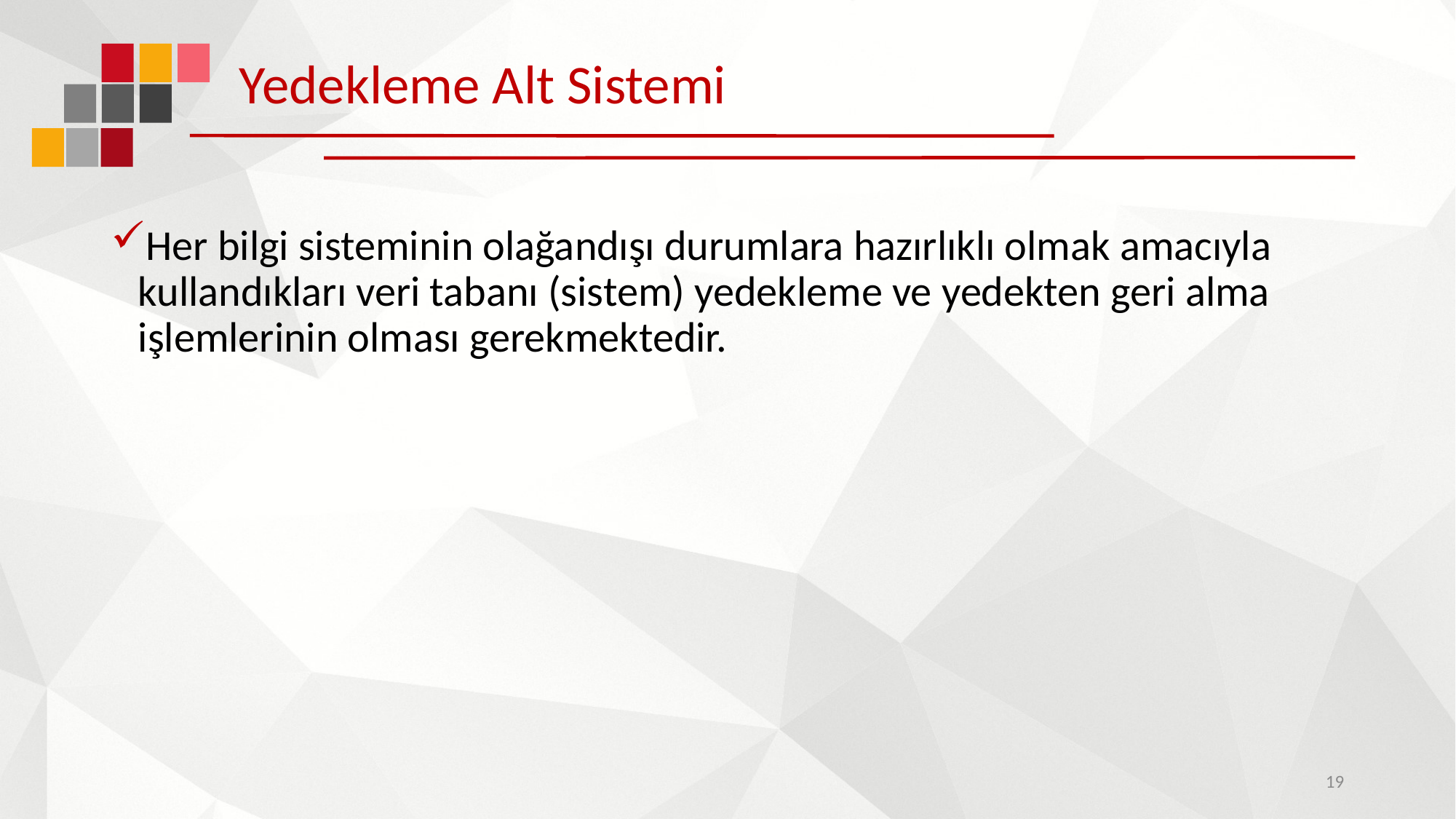

# Yedekleme Alt Sistemi
Her bilgi sisteminin olağandışı durumlara hazırlıklı olmak amacıyla kullandıkları veri tabanı (sistem) yedekleme ve yedekten geri alma işlemlerinin olması gerekmektedir.
19